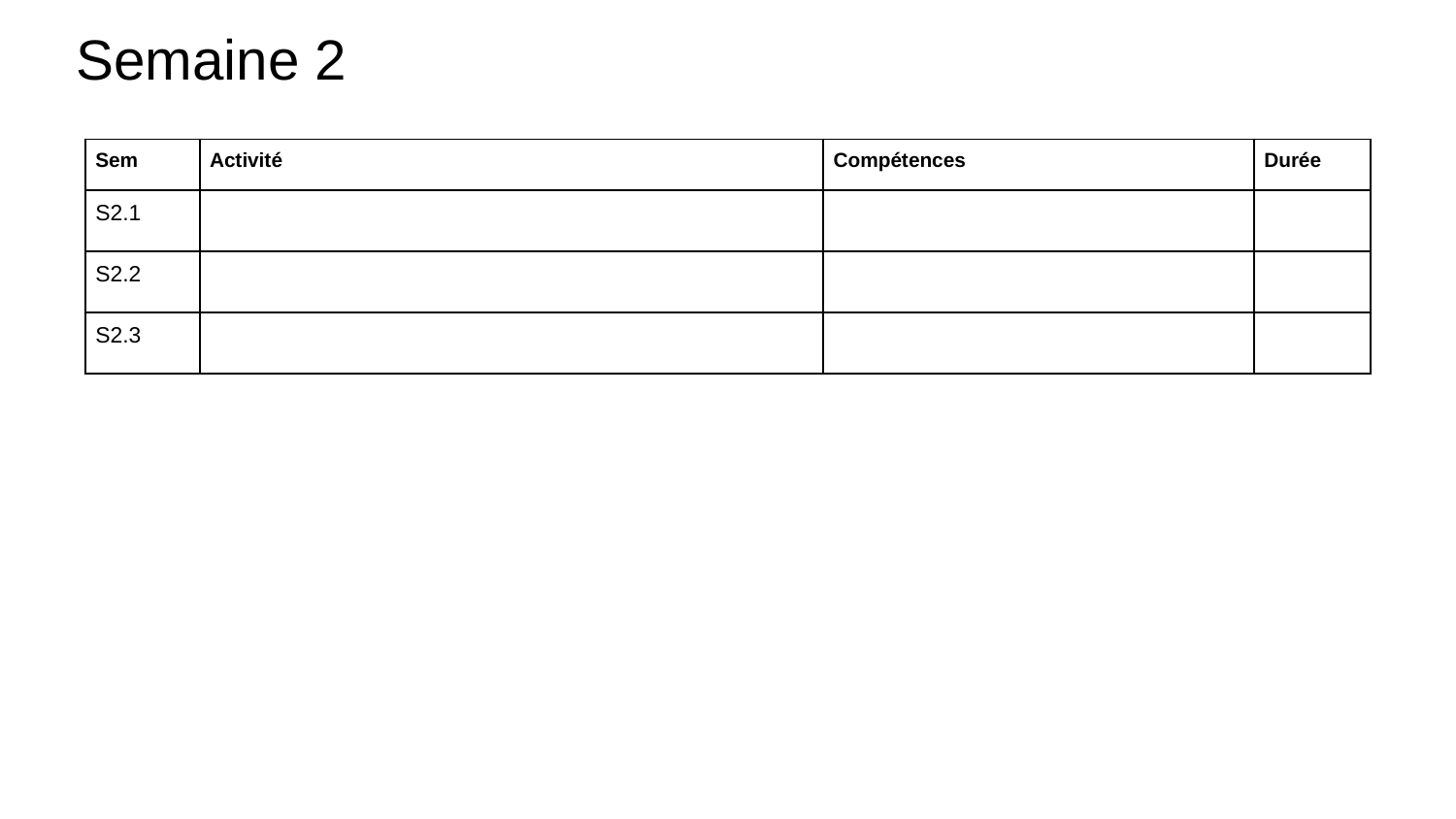

# Semaine 2
| Sem | Activité | Compétences | Durée |
| --- | --- | --- | --- |
| S2.1 |  |  |  |
| S2.2 |  |  |  |
| S2.3 |  |  |  |